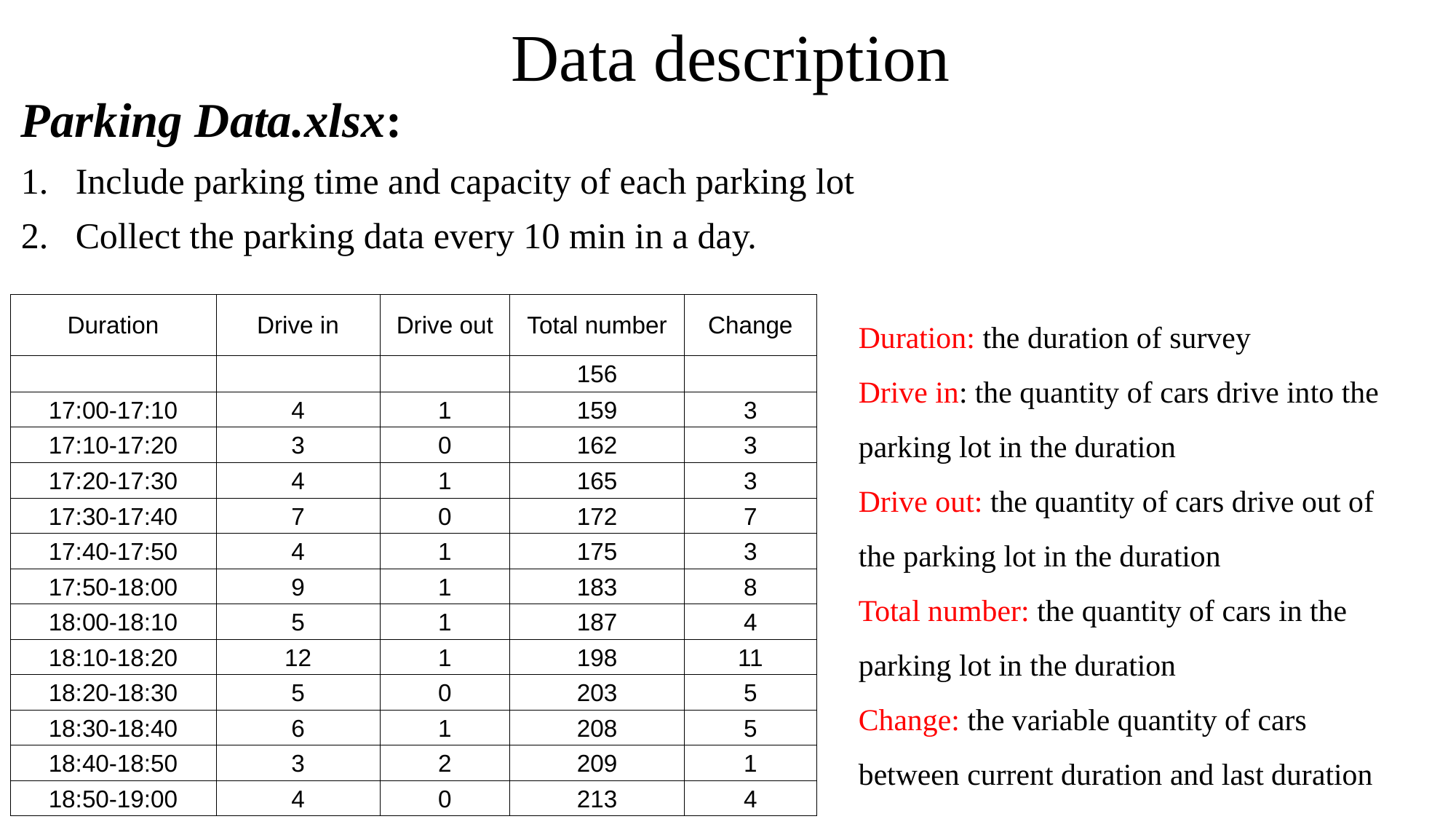

# Data description
Parking Data.xlsx:
Include parking time and capacity of each parking lot
Collect the parking data every 10 min in a day.
| Duration | Drive in | Drive out | Total number | Change |
| --- | --- | --- | --- | --- |
|  |  |  | 156 |  |
| 17:00-17:10 | 4 | 1 | 159 | 3 |
| 17:10-17:20 | 3 | 0 | 162 | 3 |
| 17:20-17:30 | 4 | 1 | 165 | 3 |
| 17:30-17:40 | 7 | 0 | 172 | 7 |
| 17:40-17:50 | 4 | 1 | 175 | 3 |
| 17:50-18:00 | 9 | 1 | 183 | 8 |
| 18:00-18:10 | 5 | 1 | 187 | 4 |
| 18:10-18:20 | 12 | 1 | 198 | 11 |
| 18:20-18:30 | 5 | 0 | 203 | 5 |
| 18:30-18:40 | 6 | 1 | 208 | 5 |
| 18:40-18:50 | 3 | 2 | 209 | 1 |
| 18:50-19:00 | 4 | 0 | 213 | 4 |
Duration: the duration of survey
Drive in: the quantity of cars drive into the parking lot in the duration
Drive out: the quantity of cars drive out of the parking lot in the duration
Total number: the quantity of cars in the parking lot in the duration
Change: the variable quantity of cars between current duration and last duration